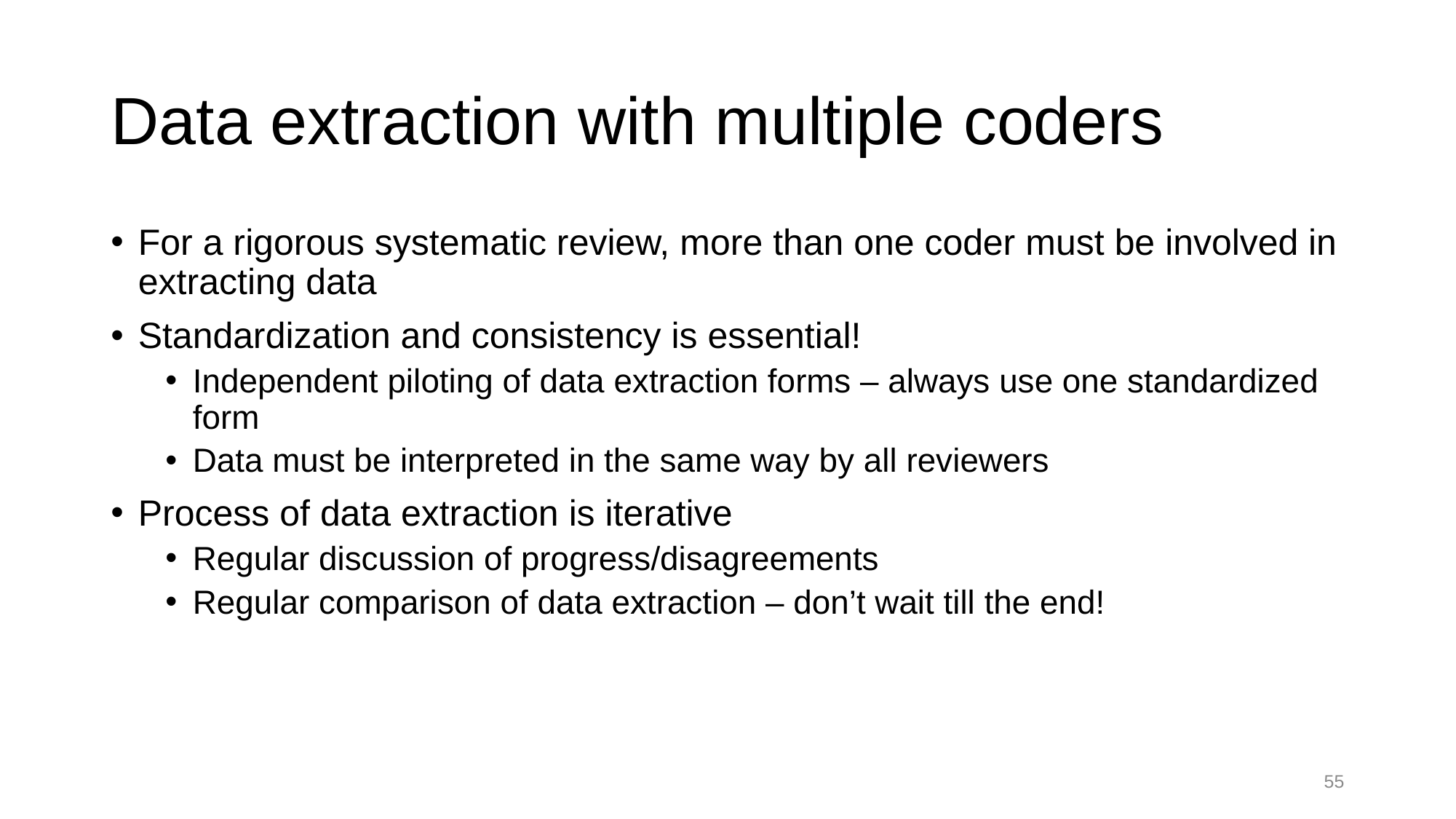

# Data extraction with multiple coders
For a rigorous systematic review, more than one coder must be involved in extracting data
Standardization and consistency is essential!
Independent piloting of data extraction forms – always use one standardized form
Data must be interpreted in the same way by all reviewers
Process of data extraction is iterative
Regular discussion of progress/disagreements
Regular comparison of data extraction – don’t wait till the end!

55